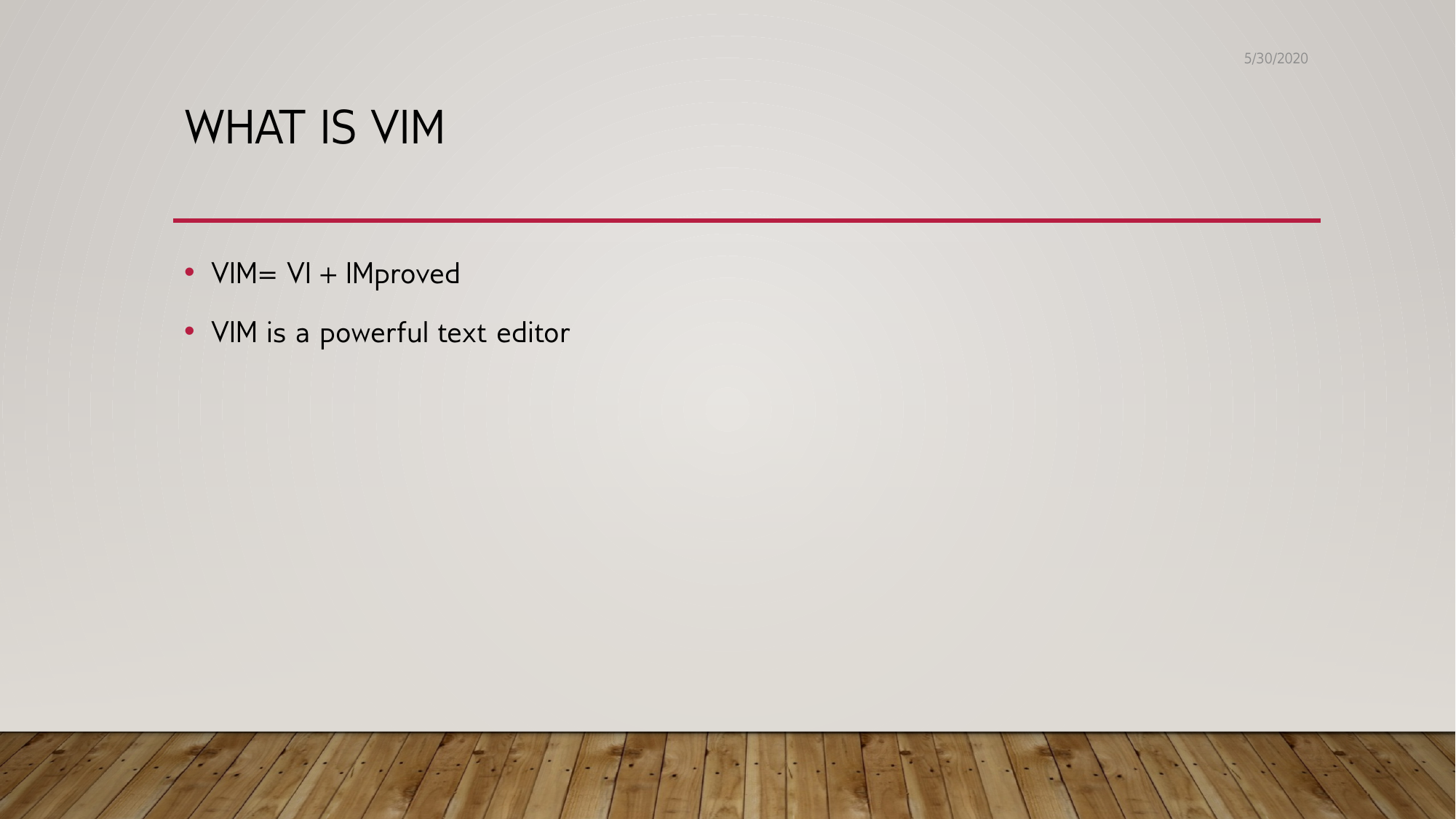

5/30/2020
# What is vim
VIM= VI + IMproved
VIM is a powerful text editor